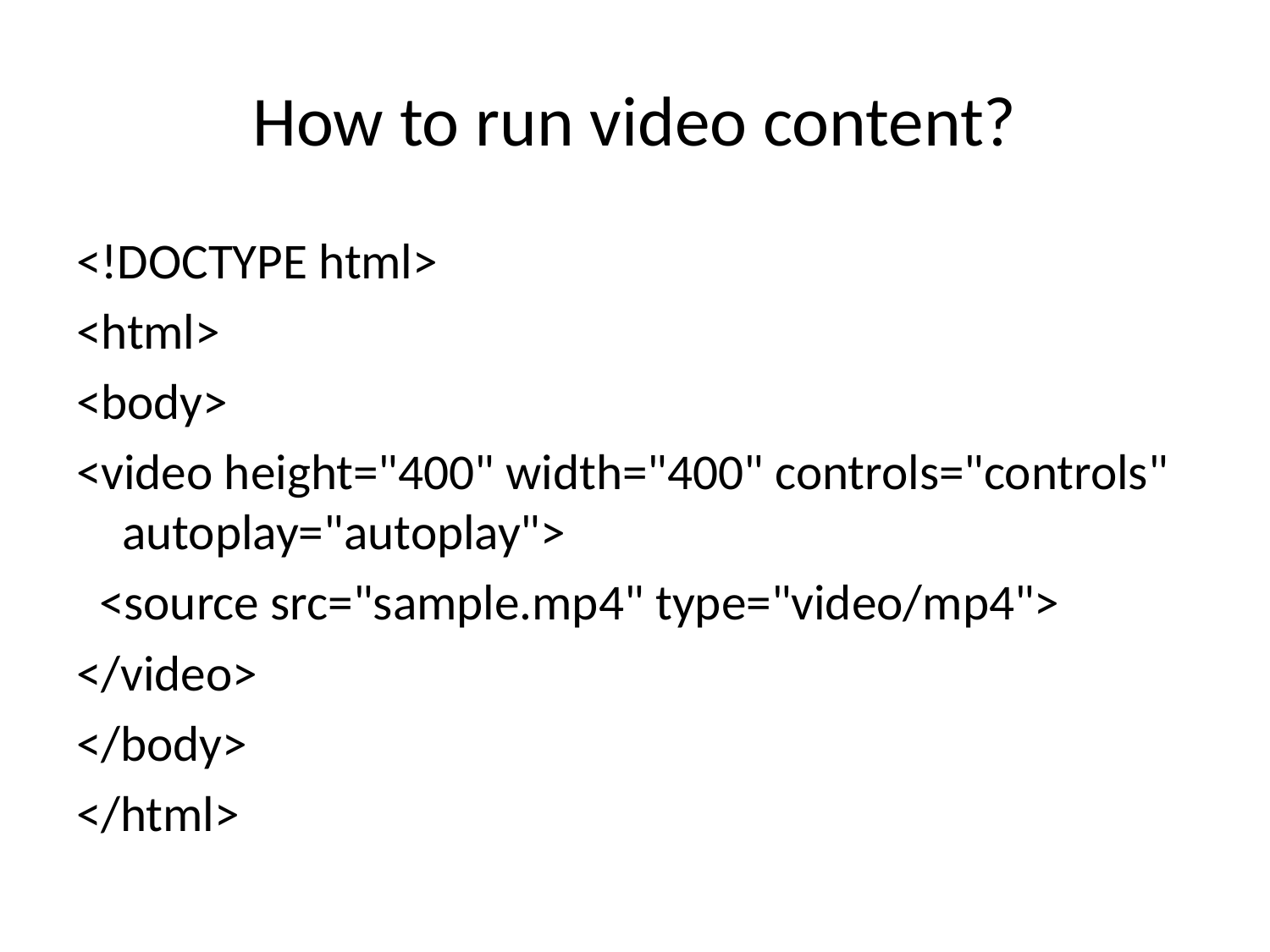

# How to run video content?
<!DOCTYPE html>
<html>
<body>
<video height="400" width="400" controls="controls" autoplay="autoplay">
  <source src="sample.mp4" type="video/mp4">
</video>
</body>
</html>